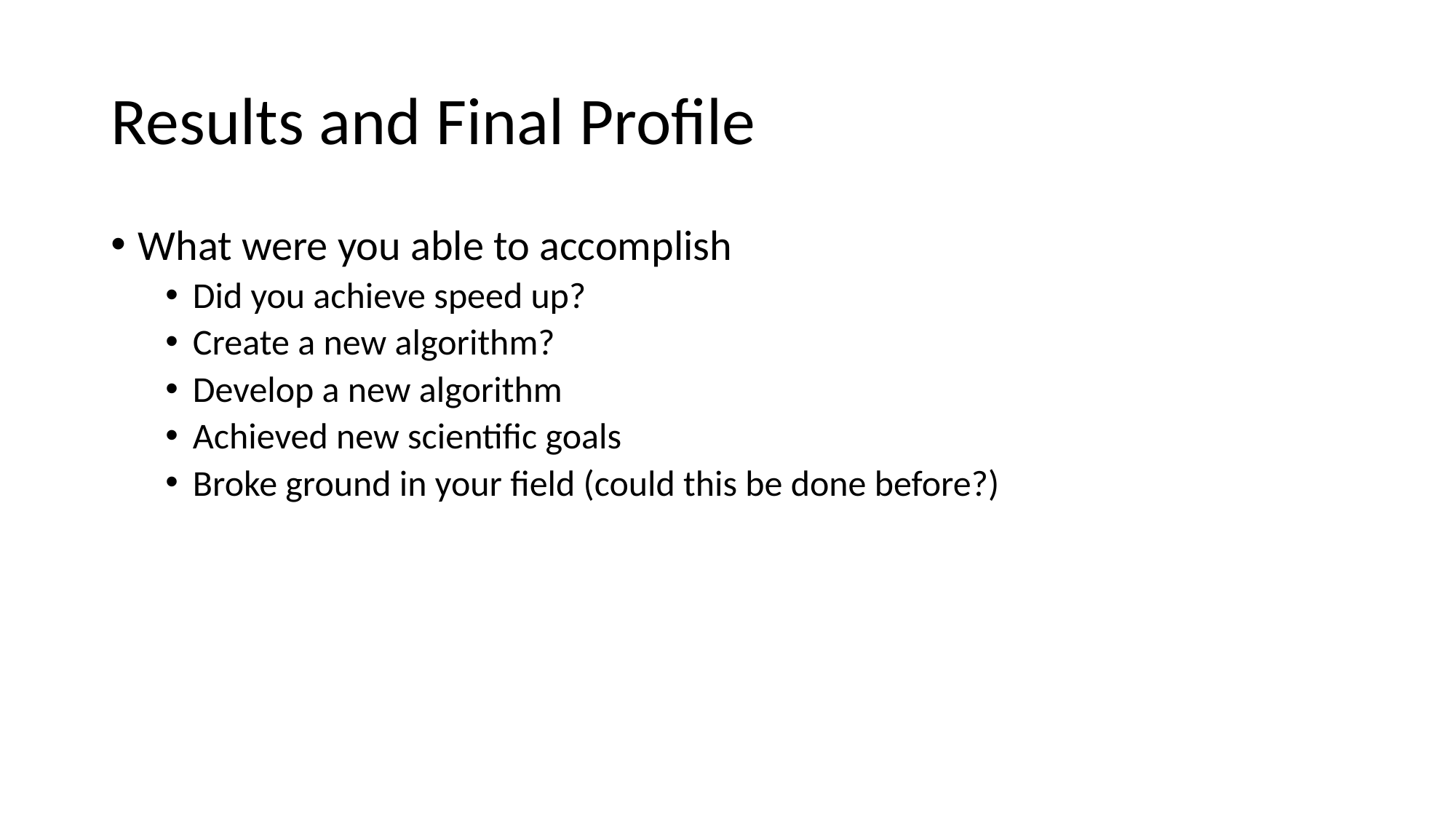

# Results and Final Profile
What were you able to accomplish
Did you achieve speed up?
Create a new algorithm?
Develop a new algorithm
Achieved new scientific goals
Broke ground in your field (could this be done before?)